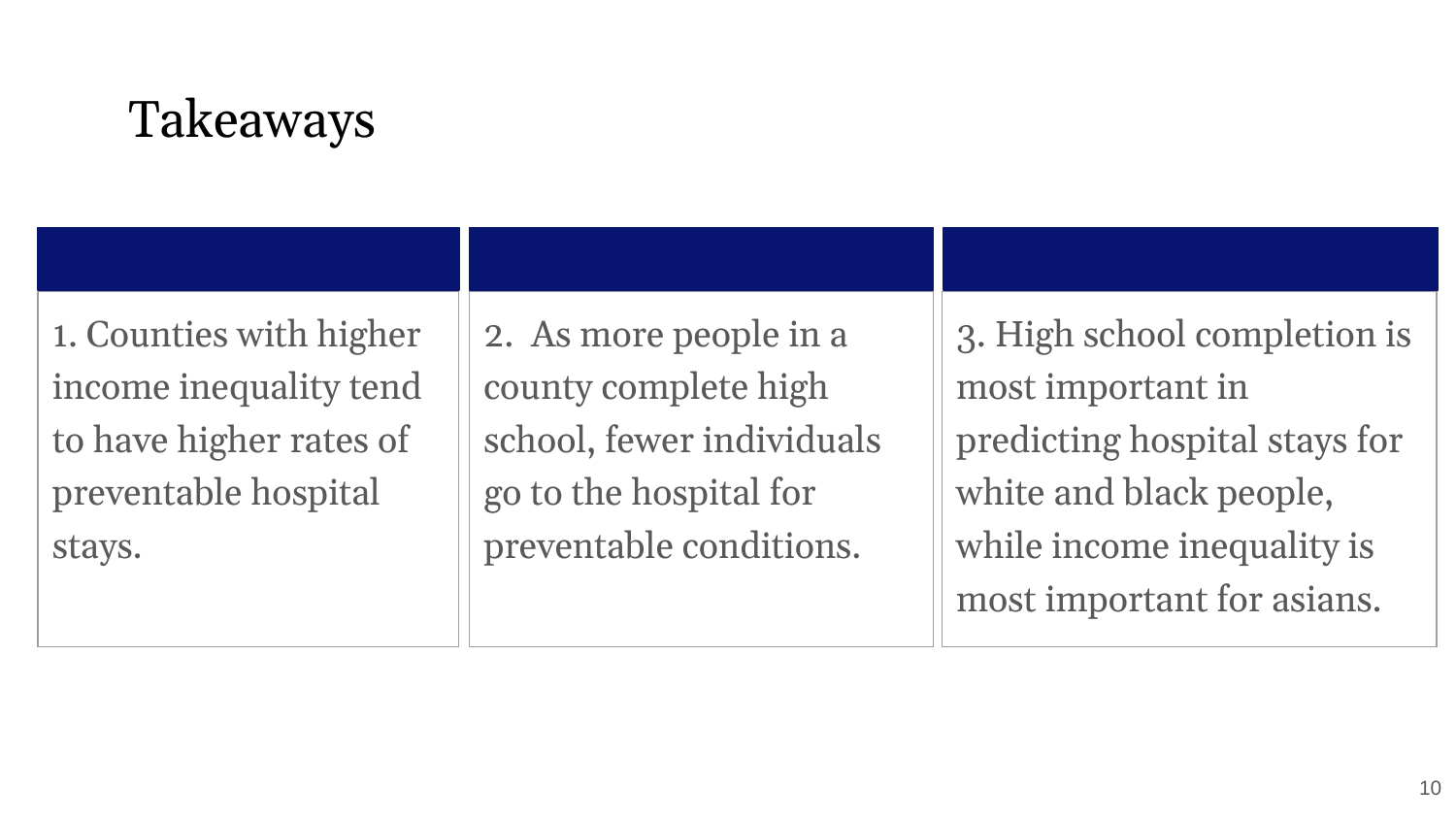

# Takeaways

| 1. Counties with higher income inequality tend to have higher rates of preventable hospital stays. |
| --- |
| 2. As more people in a county complete high school, fewer individuals go to the hospital for preventable conditions. |
| --- |
| 3. High school completion is most important in predicting hospital stays for white and black people, while income inequality is most important for asians. |
| --- |
10